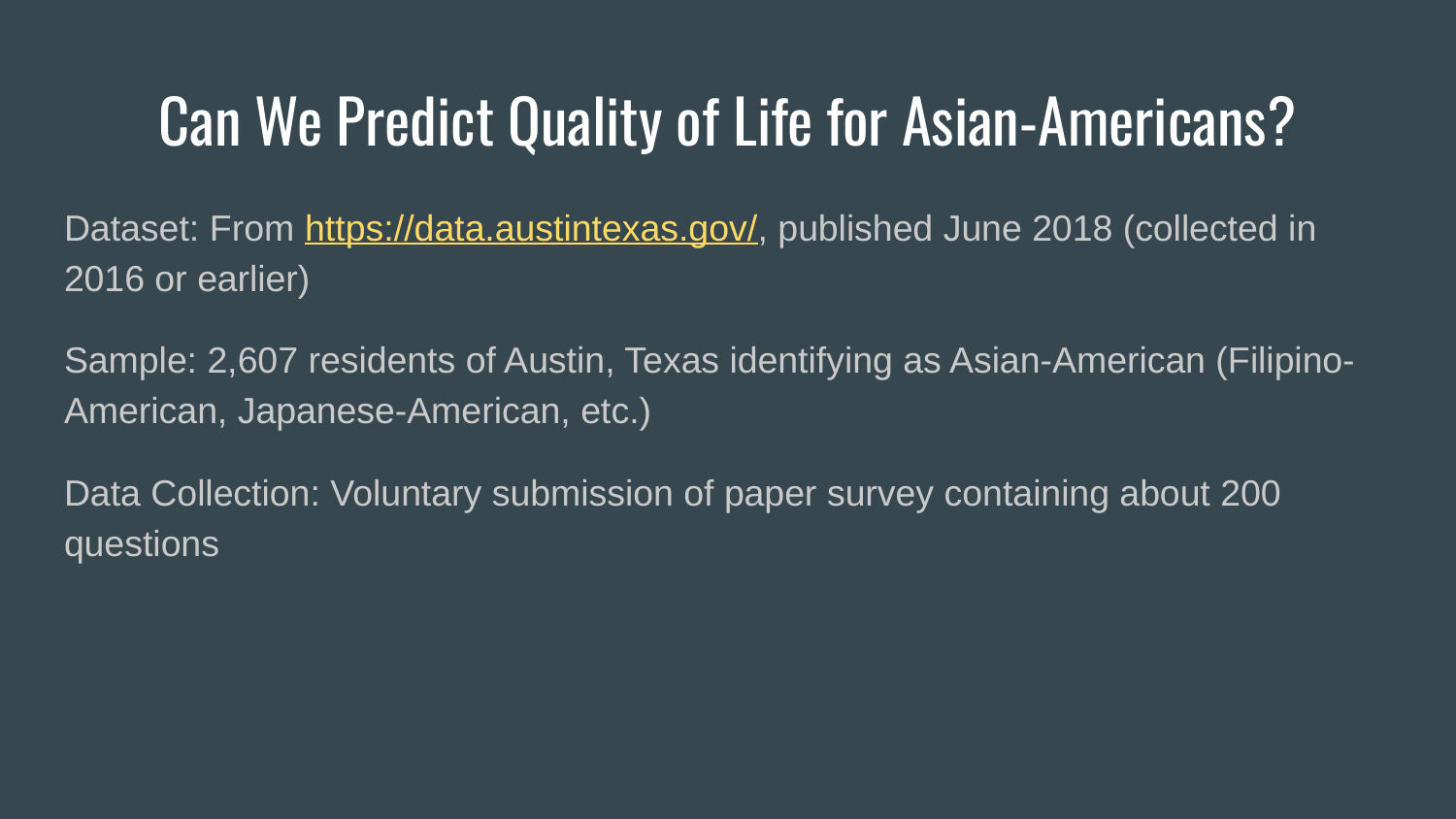

# Can We Predict Quality of Life for Asian-Americans?
Dataset: From https://data.austintexas.gov/, published June 2018 (collected in 2016 or earlier)
Sample: 2,607 residents of Austin, Texas identifying as Asian-American (Filipino-American, Japanese-American, etc.)
Data Collection: Voluntary submission of paper survey containing about 200 questions